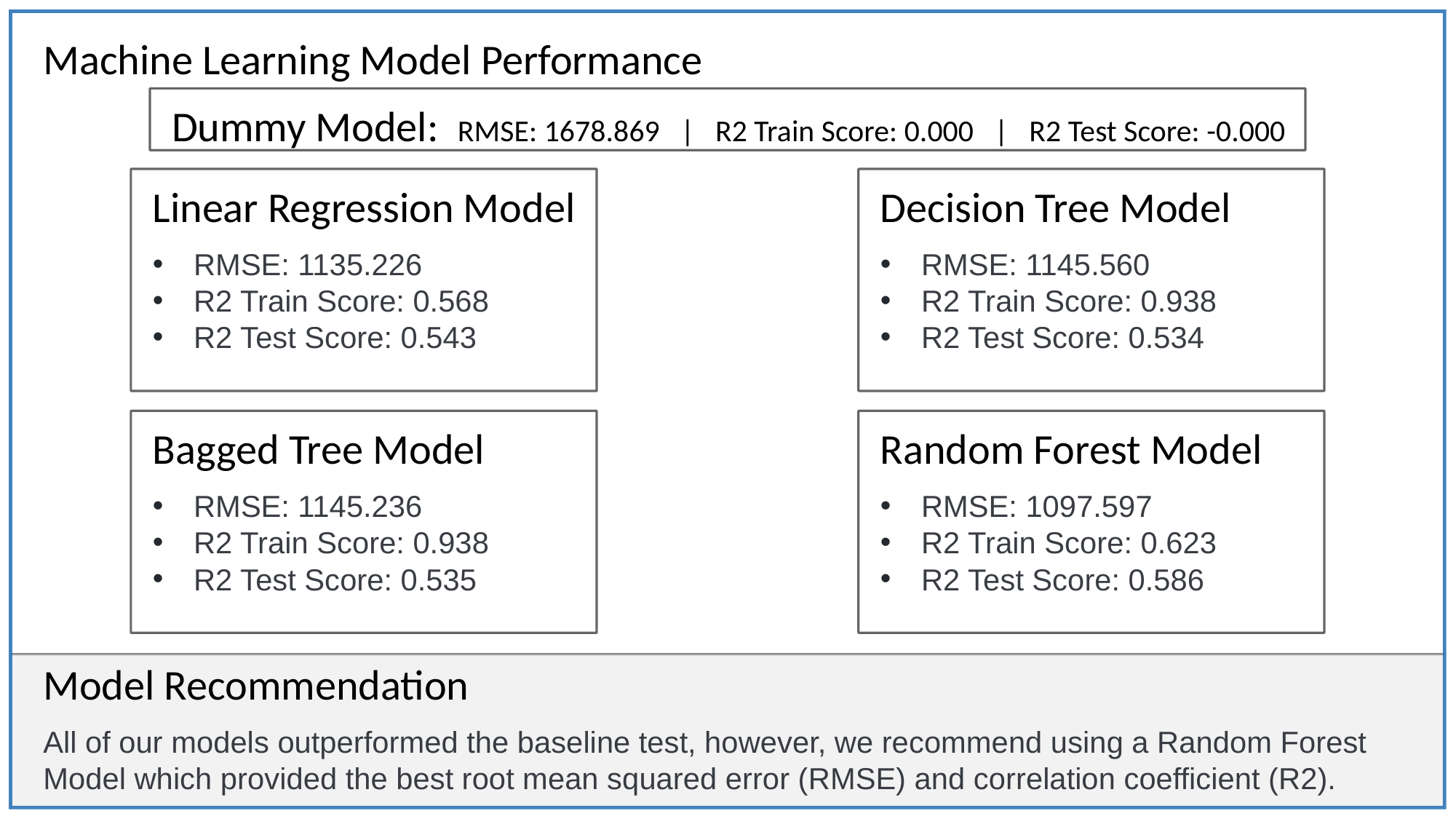

Machine Learning Model Performance

Dummy Model:  RMSE: 1678.869   |   R2 Train Score: 0.000   |   R2 Test Score: -0.000
Linear Regression Model

RMSE: 1135.226
R2 Train Score: 0.568
R2 Test Score: 0.543

Bagged Tree Model

RMSE: 1145.236
R2 Train Score: 0.938
R2 Test Score: 0.535

Decision Tree Model

RMSE: 1145.560
R2 Train Score: 0.938
R2 Test Score: 0.534

Random Forest Model

RMSE: 1097.597
R2 Train Score: 0.623
R2 Test Score: 0.586

Model Recommendation

All of our models outperformed the baseline test, however, we recommend using a Random Forest Model which provided the best root mean squared error (RMSE) and correlation coefficient (R2).